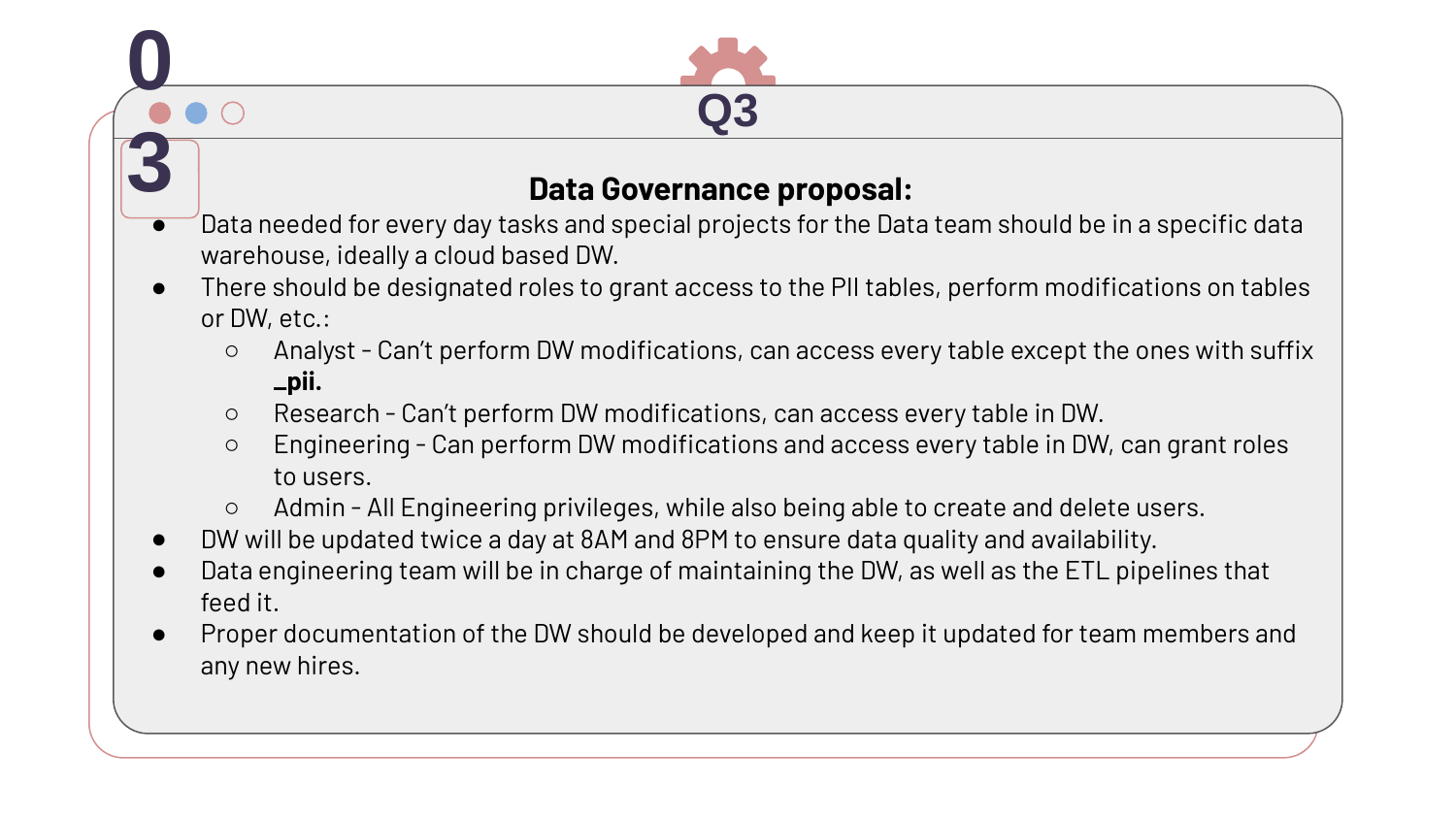

# Q3

Data Governance proposal:
Data needed for every day tasks and special projects for the Data team should be in a specific data warehouse, ideally a cloud based DW.
There should be designated roles to grant access to the PII tables, perform modifications on tables or DW, etc.:
Analyst - Can’t perform DW modifications, can access every table except the ones with suffix _pii.
Research - Can’t perform DW modifications, can access every table in DW.
Engineering - Can perform DW modifications and access every table in DW, can grant roles to users.
Admin - All Engineering privileges, while also being able to create and delete users.
DW will be updated twice a day at 8AM and 8PM to ensure data quality and availability.
Data engineering team will be in charge of maintaining the DW, as well as the ETL pipelines that feed it.
Proper documentation of the DW should be developed and keep it updated for team members and any new hires.

03